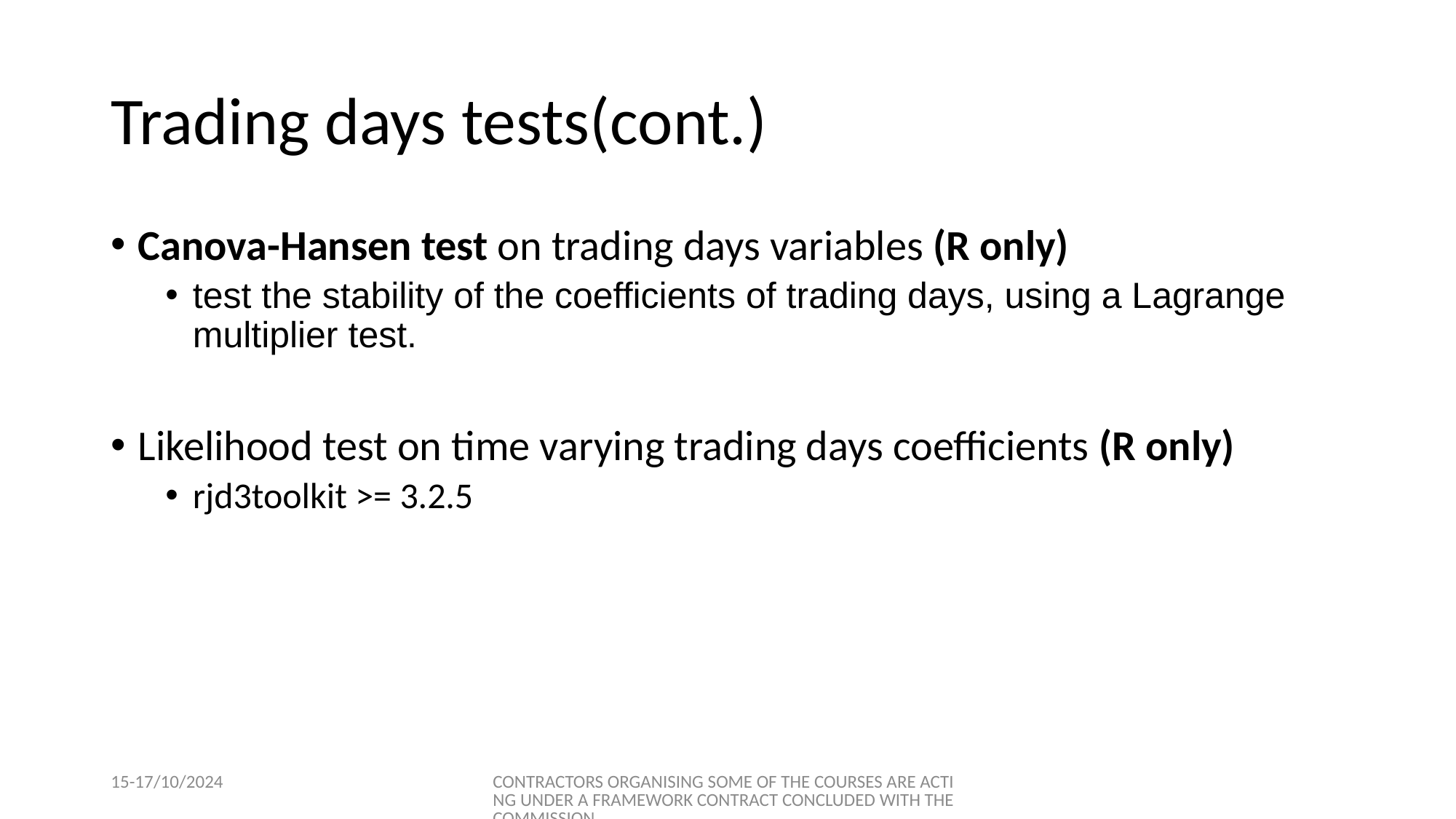

# Trading days tests(cont.)
Canova-Hansen test on trading days variables (R only)
test the stability of the coefficients of trading days, using a Lagrange multiplier test.

Likelihood test on time varying trading days coefficients (R only)
rjd3toolkit >= 3.2.5

15-17/10/2024
CONTRACTORS ORGANISING SOME OF THE COURSES ARE ACTING UNDER A FRAMEWORK CONTRACT CONCLUDED WITH THE COMMISSION